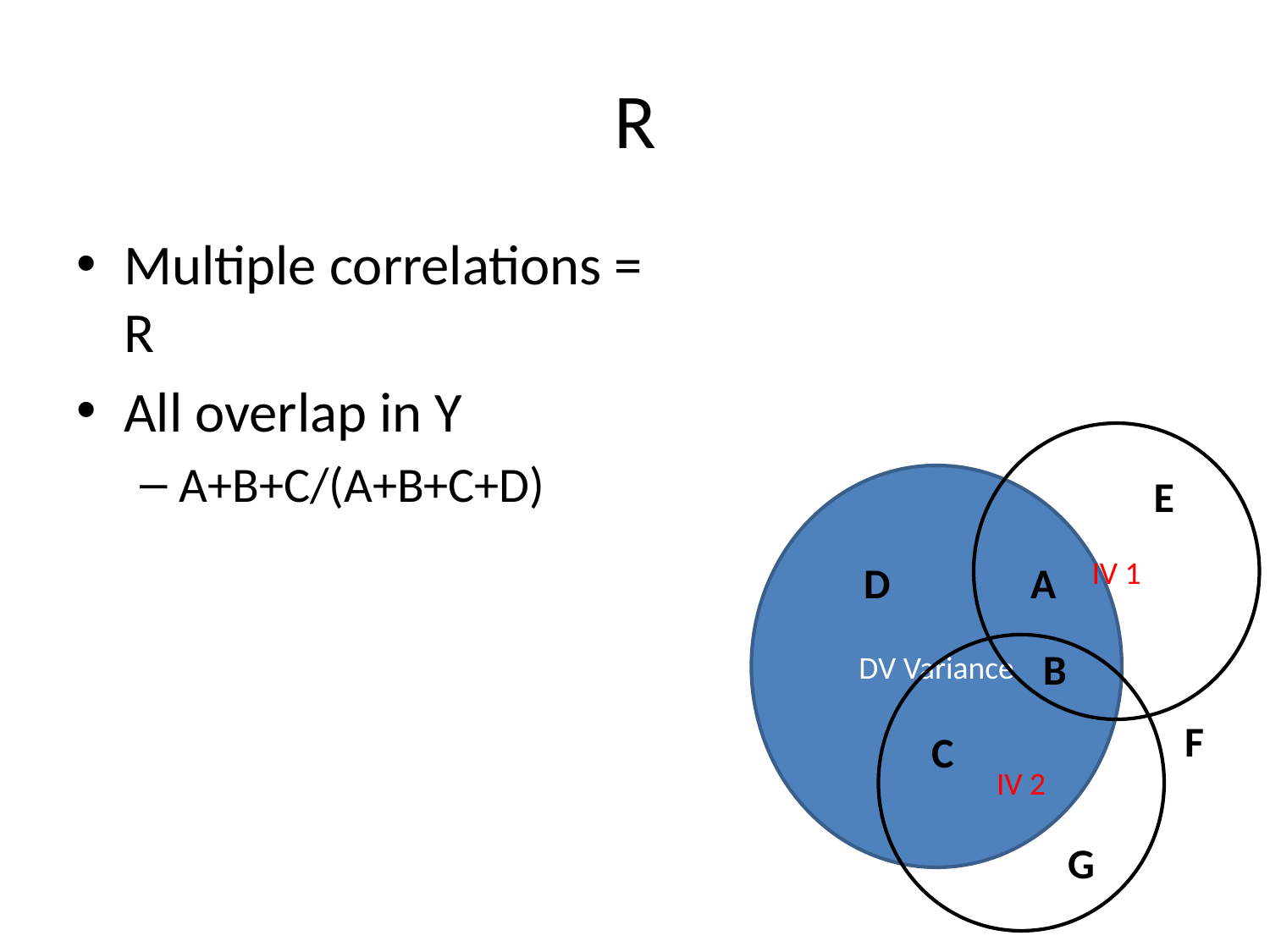

# R
Multiple correlations = R
All overlap in Y
A+B+C/(A+B+C+D)

IV 1
E
DV Variance
D
A
IV 2
B
F
C
G